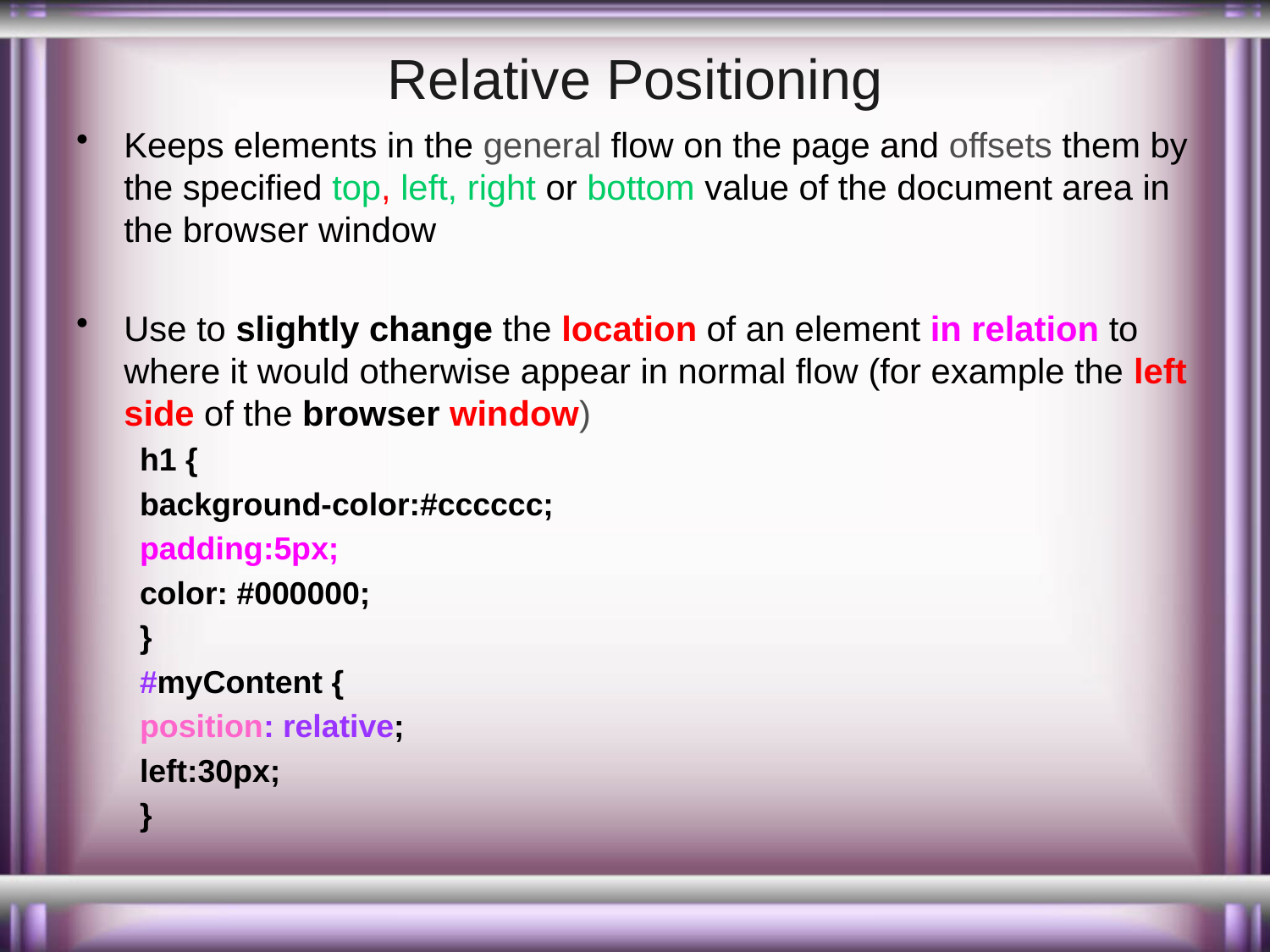

# Relative Positioning
Keeps elements in the general flow on the page and offsets them by the specified top, left, right or bottom value of the document area in the browser window

Use to slightly change the location of an element in relation to where it would otherwise appear in normal flow (for example the left side of the browser window)
h1 {
background-color:#cccccc;
padding:5px;
color: #000000;
}
#myContent {
position: relative;
left:30px;
}